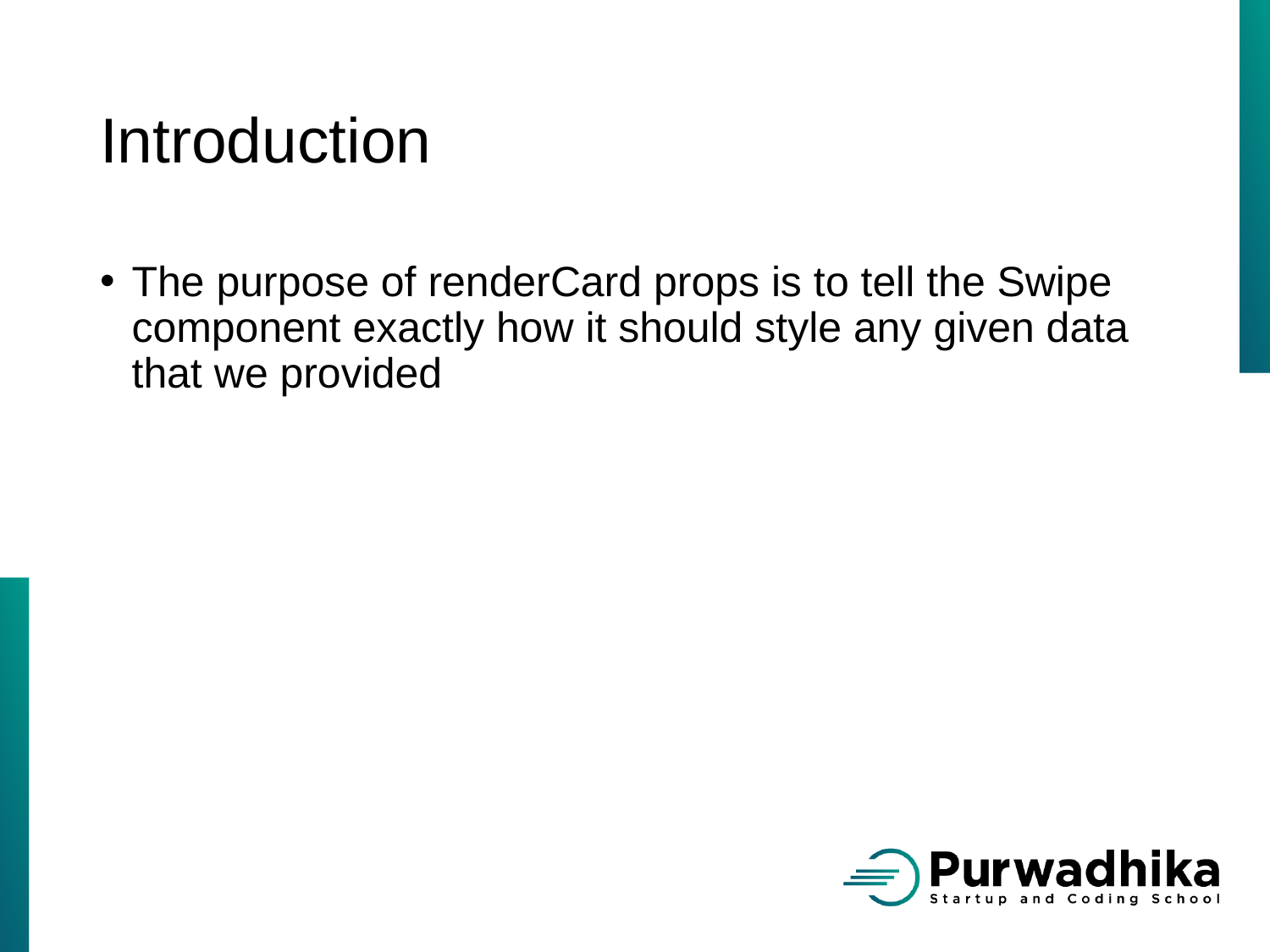

# Introduction
The purpose of renderCard props is to tell the Swipe component exactly how it should style any given data that we provided